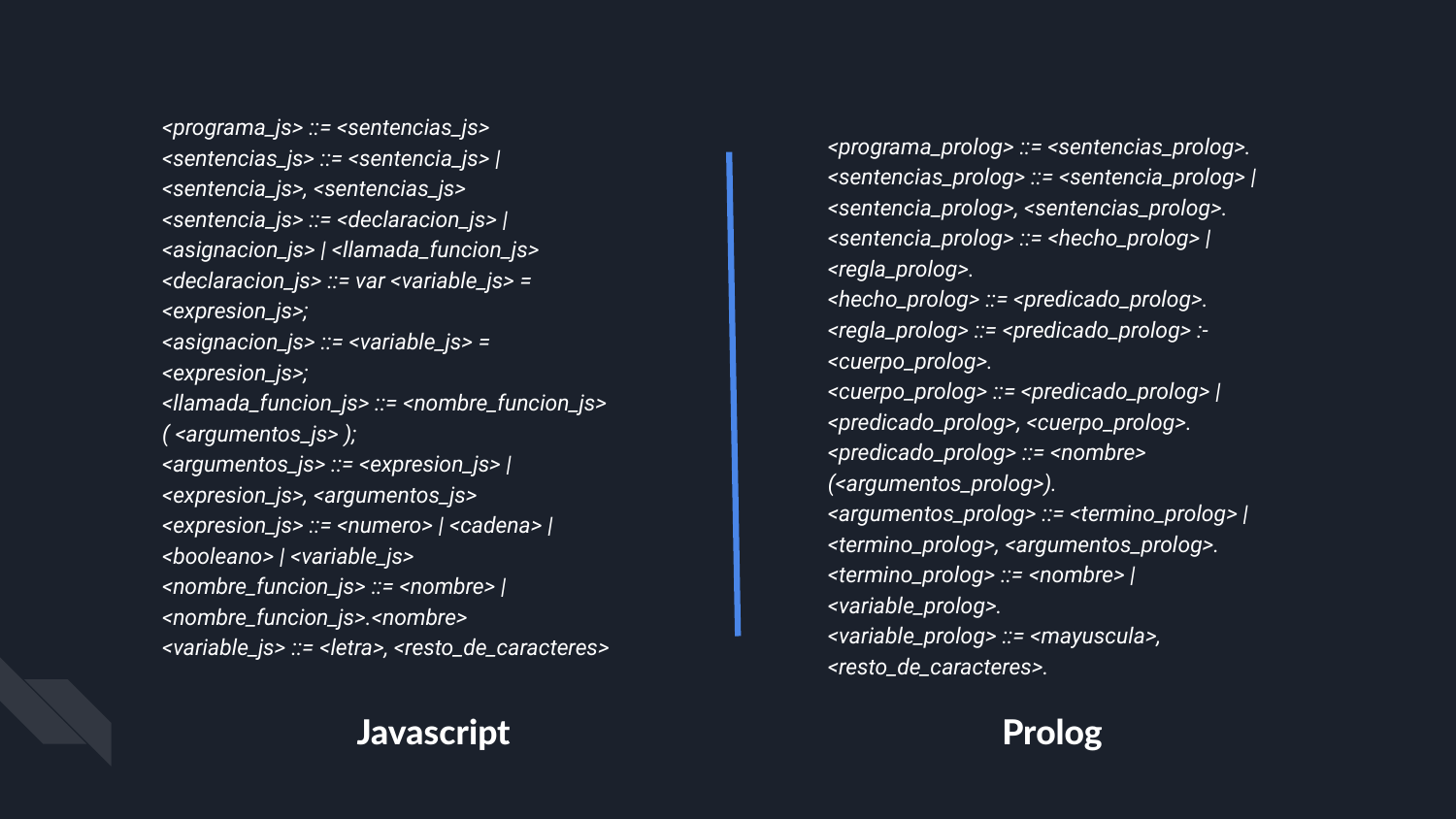

<programa_js> ::= <sentencias_js>
<sentencias_js> ::= <sentencia_js> | <sentencia_js>, <sentencias_js>
<sentencia_js> ::= <declaracion_js> | <asignacion_js> | <llamada_funcion_js>
<declaracion_js> ::= var <variable_js> = <expresion_js>;
<asignacion_js> ::= <variable_js> = <expresion_js>;
<llamada_funcion_js> ::= <nombre_funcion_js> ( <argumentos_js> );
<argumentos_js> ::= <expresion_js> | <expresion_js>, <argumentos_js>
<expresion_js> ::= <numero> | <cadena> | <booleano> | <variable_js>
<nombre_funcion_js> ::= <nombre> | <nombre_funcion_js>.<nombre>
<variable_js> ::= <letra>, <resto_de_caracteres>
<programa_prolog> ::= <sentencias_prolog>.
<sentencias_prolog> ::= <sentencia_prolog> | <sentencia_prolog>, <sentencias_prolog>.
<sentencia_prolog> ::= <hecho_prolog> | <regla_prolog>.
<hecho_prolog> ::= <predicado_prolog>.
<regla_prolog> ::= <predicado_prolog> :- <cuerpo_prolog>.
<cuerpo_prolog> ::= <predicado_prolog> | <predicado_prolog>, <cuerpo_prolog>.
<predicado_prolog> ::= <nombre> (<argumentos_prolog>).
<argumentos_prolog> ::= <termino_prolog> | <termino_prolog>, <argumentos_prolog>.
<termino_prolog> ::= <nombre> | <variable_prolog>.
<variable_prolog> ::= <mayuscula>, <resto_de_caracteres>.
Javascript
Prolog